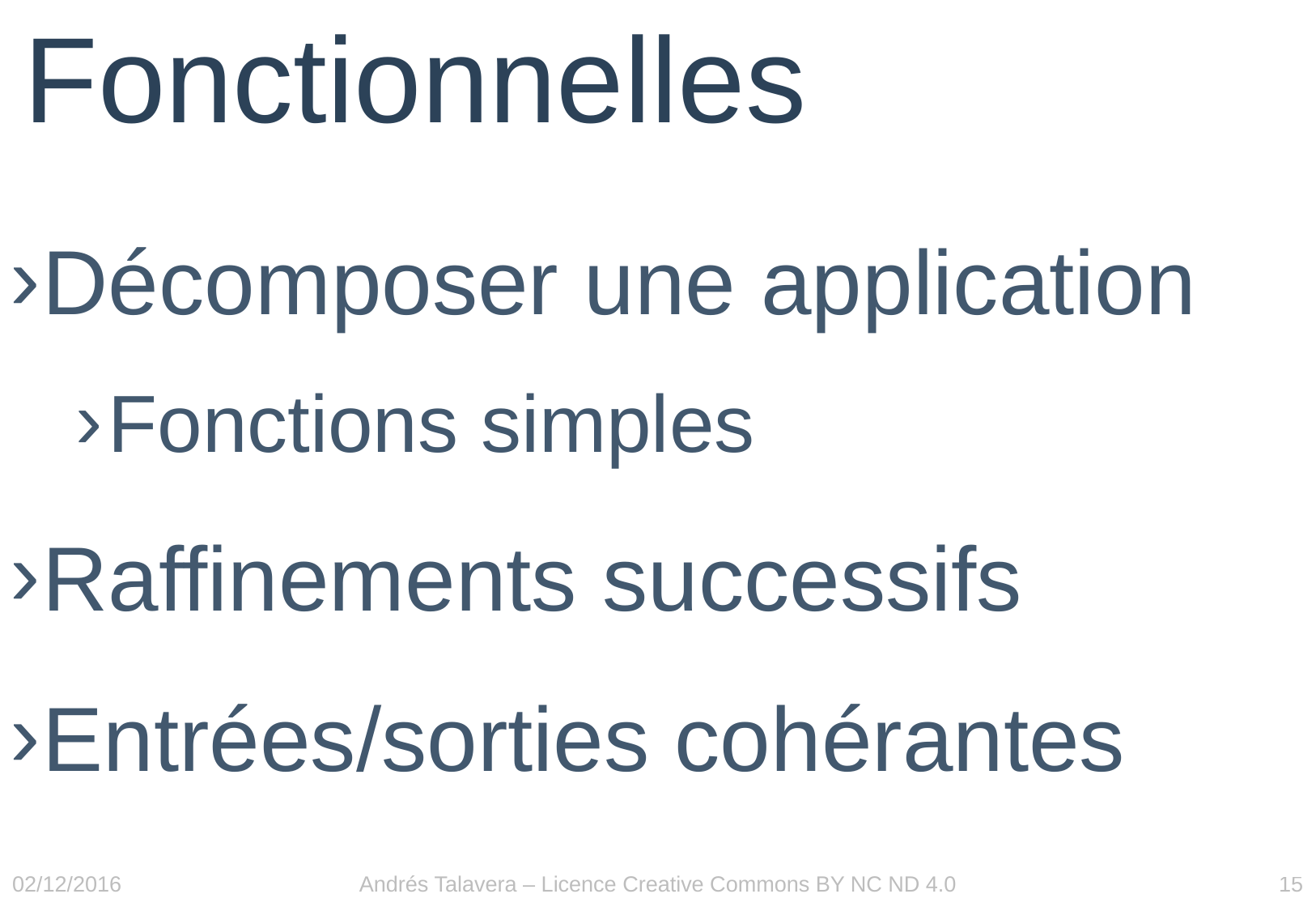

# Fonctionnelles
Décomposer une application
Fonctions simples
Raffinements successifs
Entrées/sorties cohérantes
02/12/2016
Andrés Talavera – Licence Creative Commons BY NC ND 4.0
15